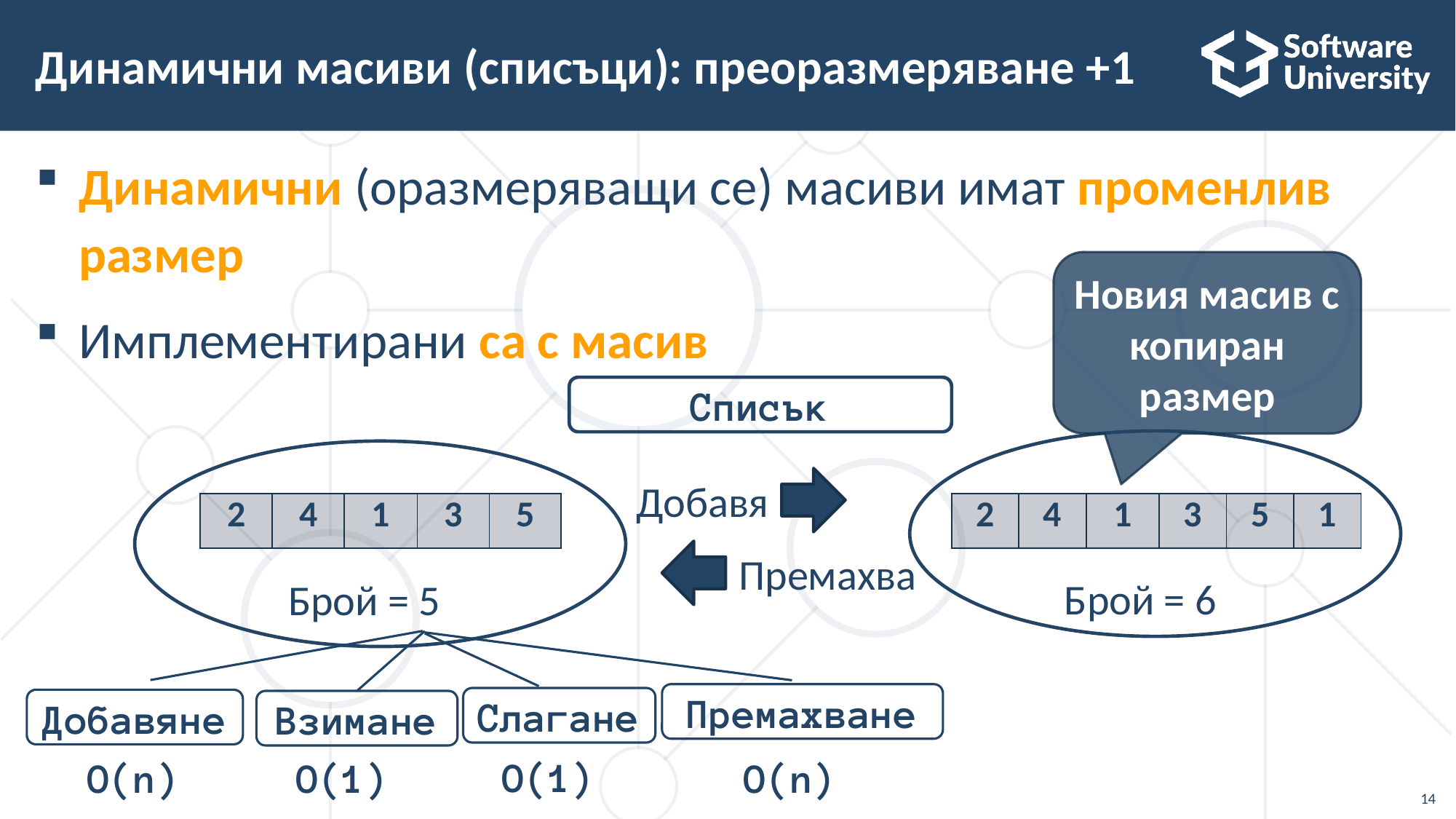

# Динамични масиви (списъци): преоразмеряване +1
Динамични (оразмеряващи се) масиви имат променлив размер
Имплементирани са с масив
Новия масив с копиран размер
Списък

Добавя
| 2 | 4 | 1 | 3 | 5 |
| --- | --- | --- | --- | --- |
| 2 | 4 | 1 | 3 | 5 | 1 |
| --- | --- | --- | --- | --- | --- |

Премахва
Брой = 6
Брой = 5
Премахване
Слагане
Добавяне
Взимане
O(1)
O(n)
O(1)
O(n)
14